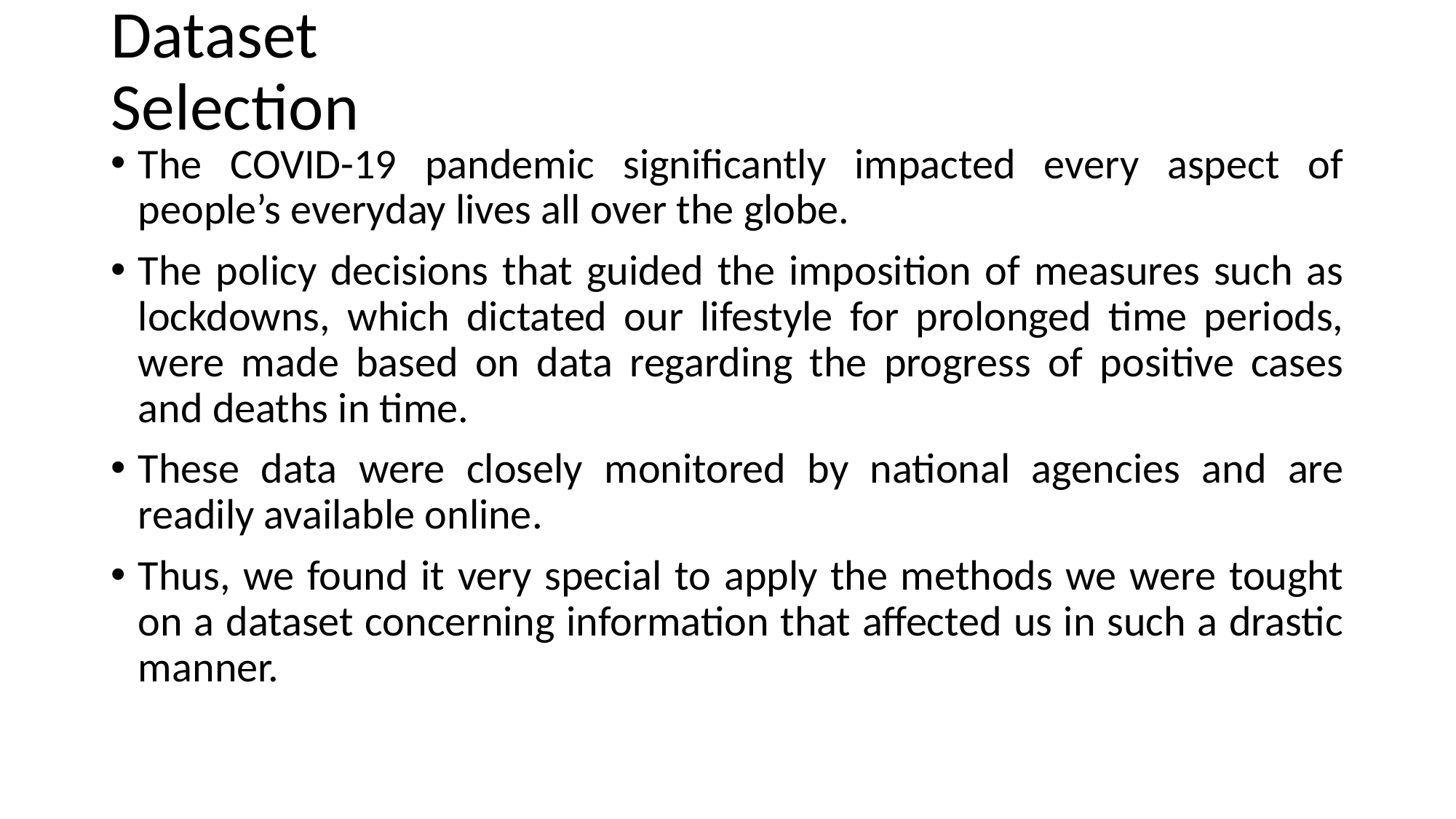

# Dataset Selection
The COVID-19 pandemic significantly impacted every aspect of people’s everyday lives all over the globe.
The policy decisions that guided the imposition of measures such as lockdowns, which dictated our lifestyle for prolonged time periods, were made based on data regarding the progress of positive cases and deaths in time.
These data were closely monitored by national agencies and are readily available online.
Thus, we found it very special to apply the methods we were tought on a dataset concerning information that affected us in such a drastic manner.